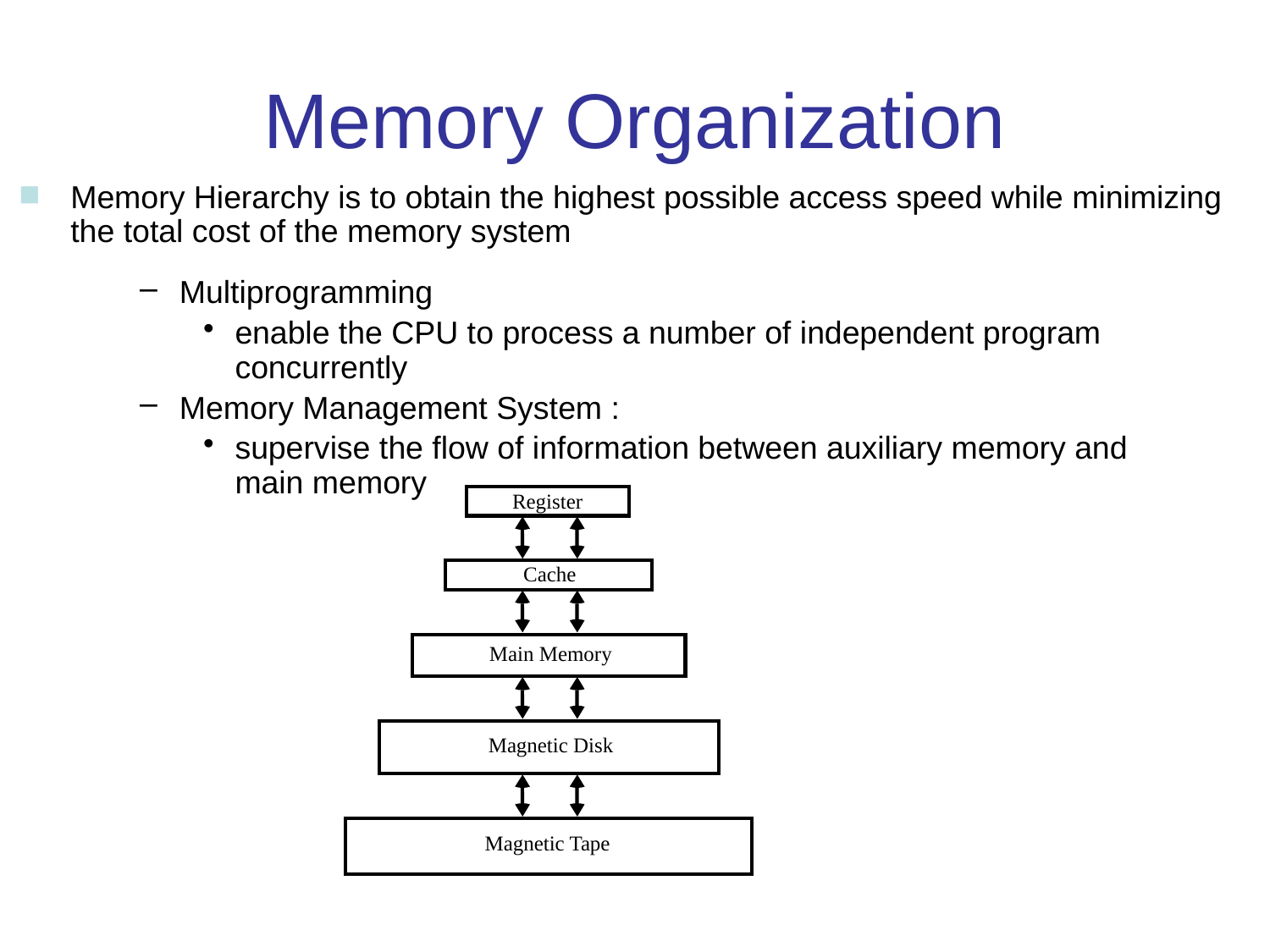

# Memory Organization

Memory Hierarchy is to obtain the highest possible access speed while minimizing the total cost of the memory system
Multiprogramming
enable the CPU to process a number of independent program concurrently
Memory Management System :
supervise the flow of information between auxiliary memory and main memory

Register

Cache

Main Memory

Magnetic Disk

Magnetic Tape